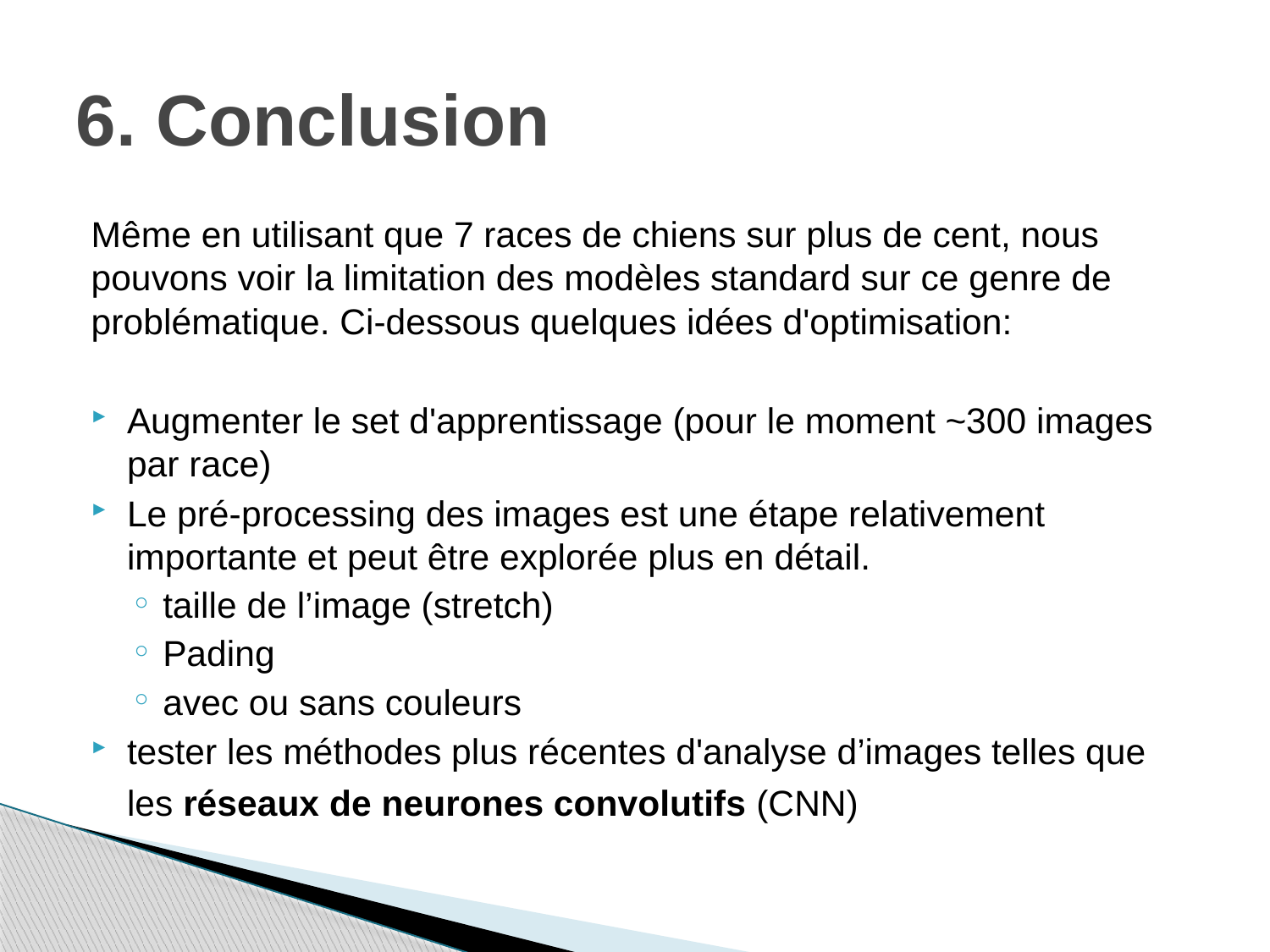

# 6. Conclusion
Même en utilisant que 7 races de chiens sur plus de cent, nous pouvons voir la limitation des modèles standard sur ce genre de problématique. Ci-dessous quelques idées d'optimisation:

Augmenter le set d'apprentissage (pour le moment ~300 images par race)
Le pré-processing des images est une étape relativement importante et peut être explorée plus en détail.
taille de l’image (stretch)
Pading
avec ou sans couleurs
tester les méthodes plus récentes d'analyse d’images telles que les réseaux de neurones convolutifs (CNN)